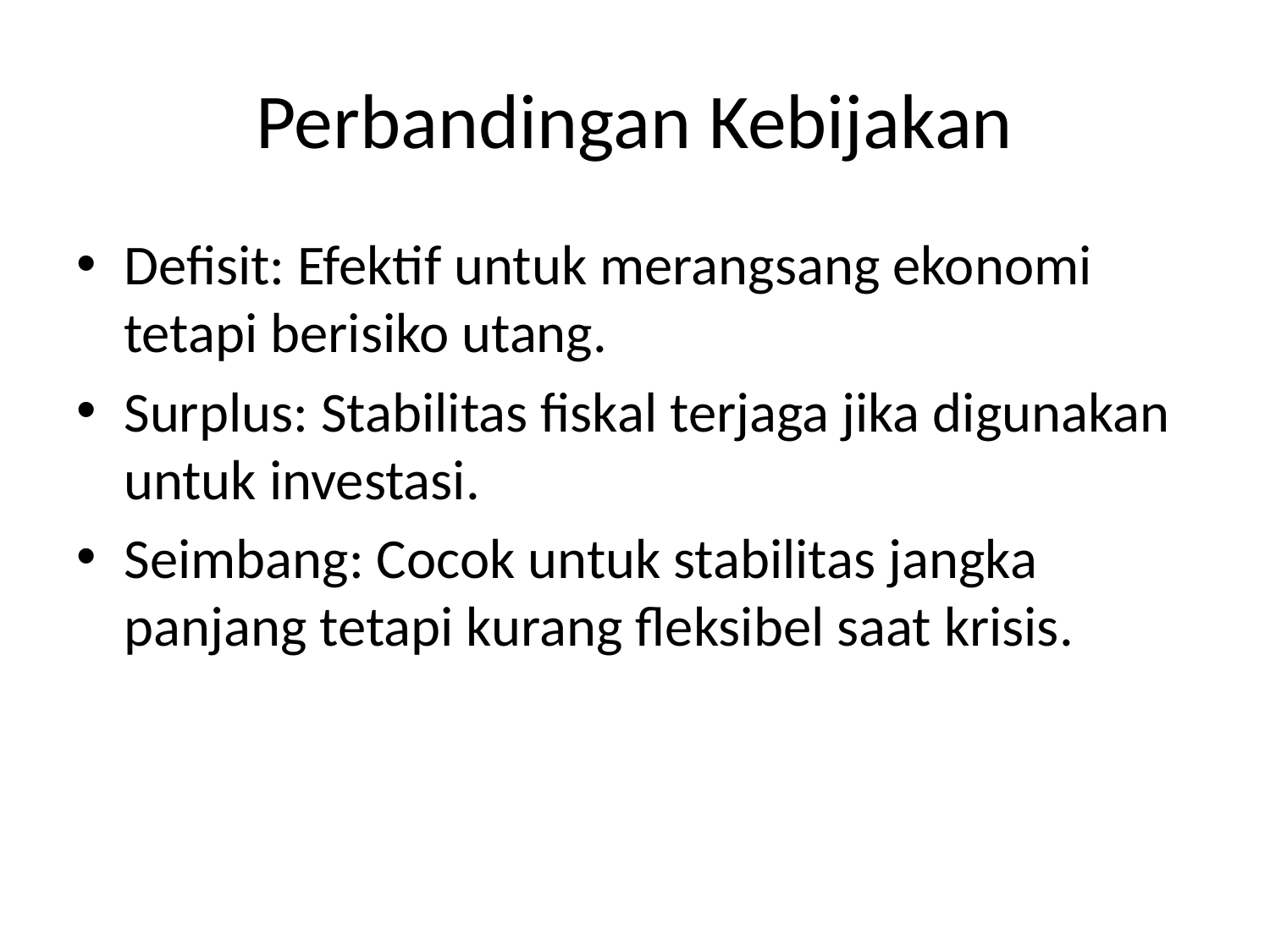

# Perbandingan Kebijakan
Defisit: Efektif untuk merangsang ekonomi tetapi berisiko utang.
Surplus: Stabilitas fiskal terjaga jika digunakan untuk investasi.
Seimbang: Cocok untuk stabilitas jangka panjang tetapi kurang fleksibel saat krisis.